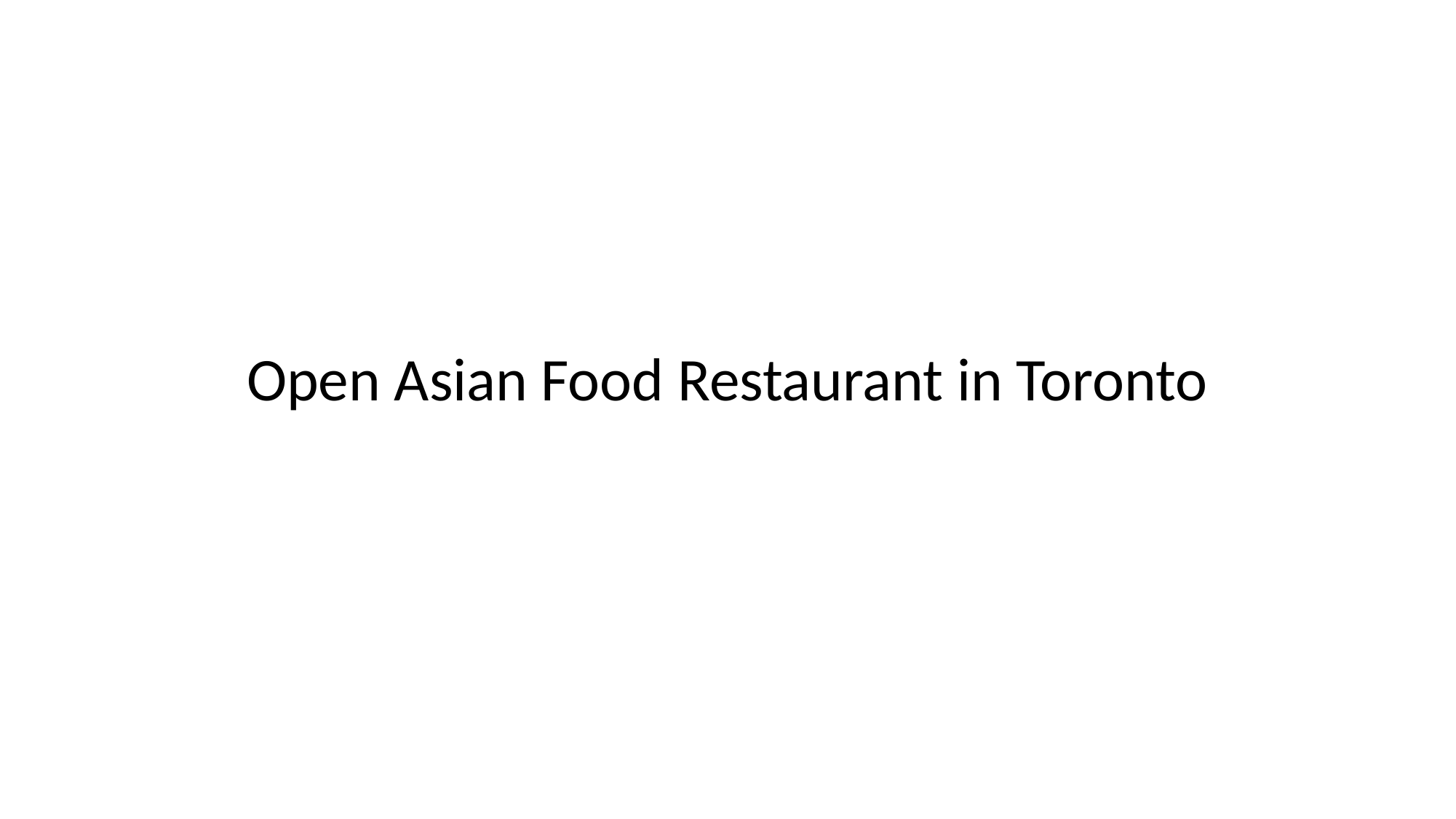

# Open Asian Food Restaurant in Toronto